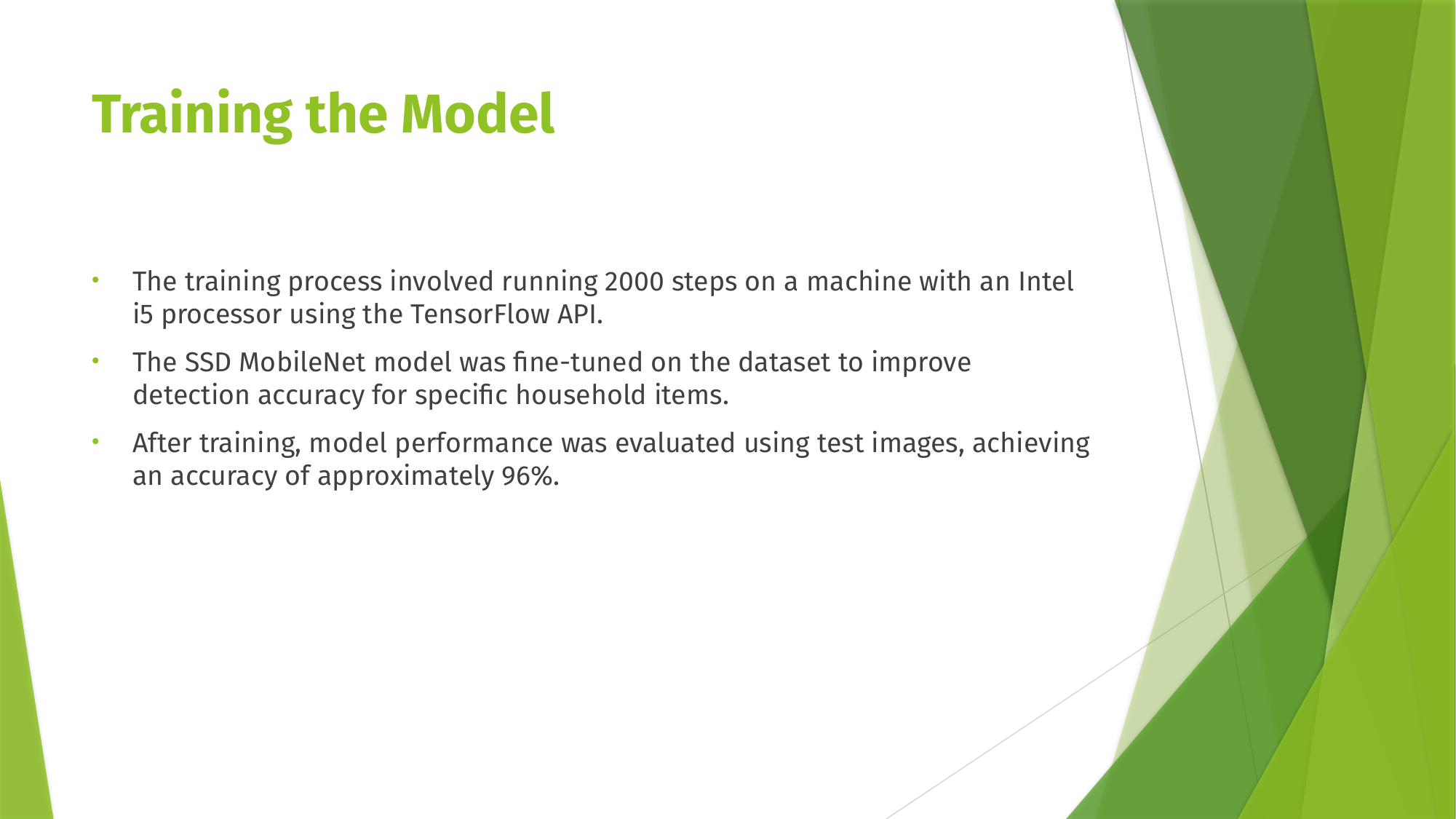

# Training the Model
The training process involved running 2000 steps on a machine with an Intel i5 processor using the TensorFlow API.
The SSD MobileNet model was fine-tuned on the dataset to improve detection accuracy for specific household items.
After training, model performance was evaluated using test images, achieving an accuracy of approximately 96%.